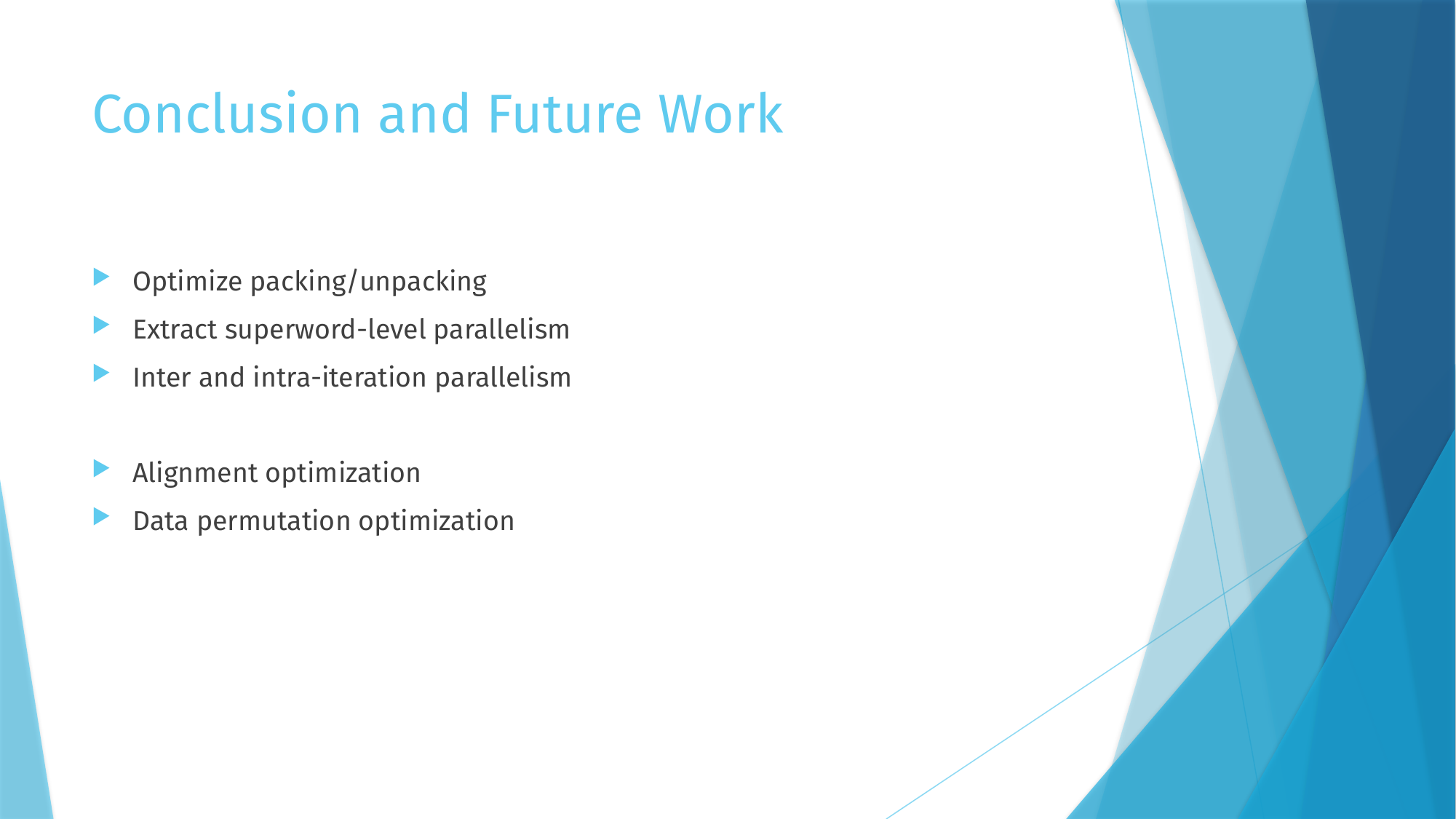

# Conclusion and Future Work
Optimize packing/unpacking
Extract superword-level parallelism
Inter and intra-iteration parallelism

Alignment optimization
Data permutation optimization